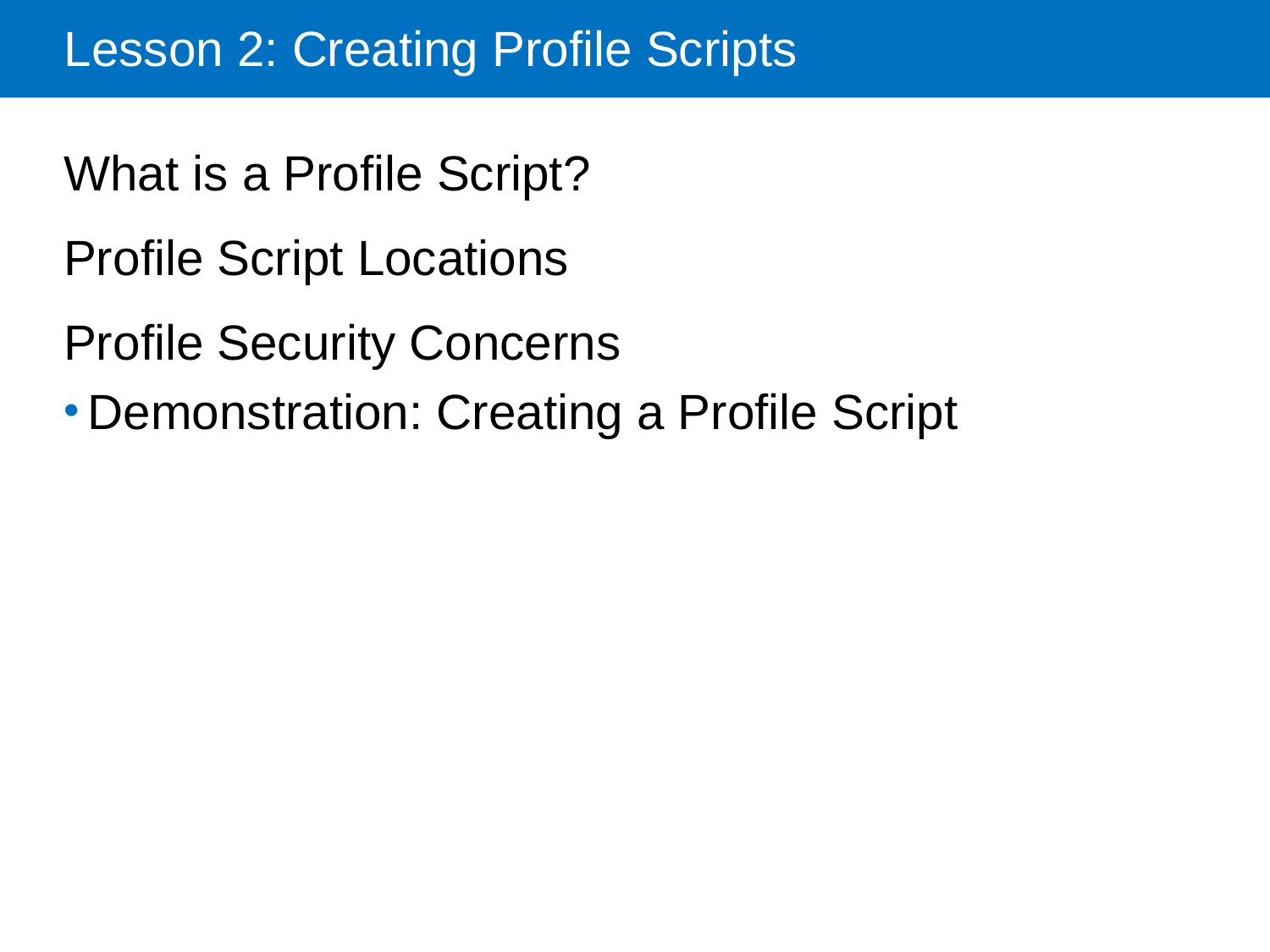

# Lesson 2: Creating Profile Scripts
What is a Profile Script?
Profile Script Locations
Profile Security Concerns
Demonstration: Creating a Profile Script